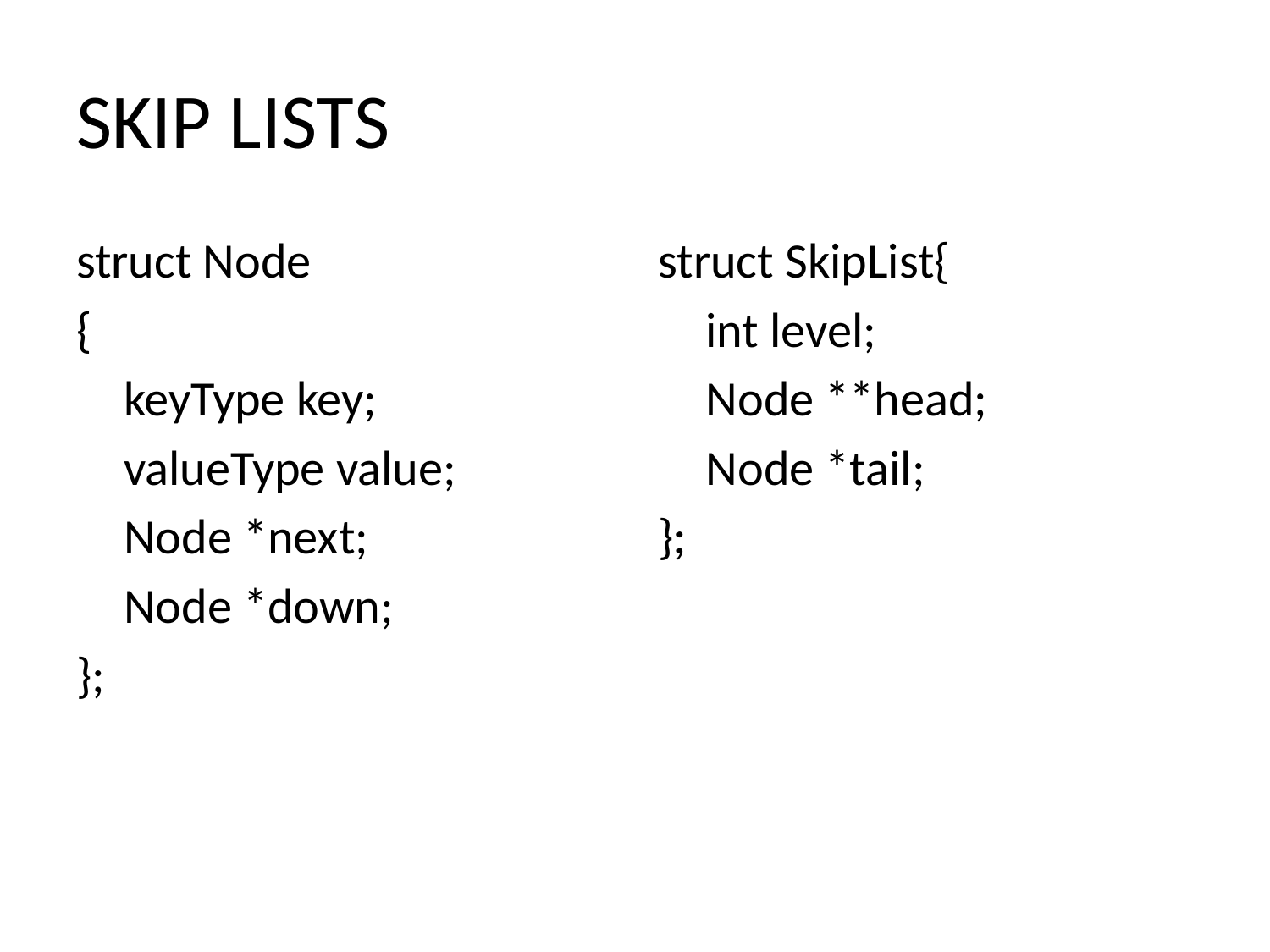

# SKIP LISTS
struct Node
{
	keyType key;
	valueType value;
	Node *next;
	Node *down;
};
struct SkipList{
	int level;
	Node **head;
	Node *tail;
};